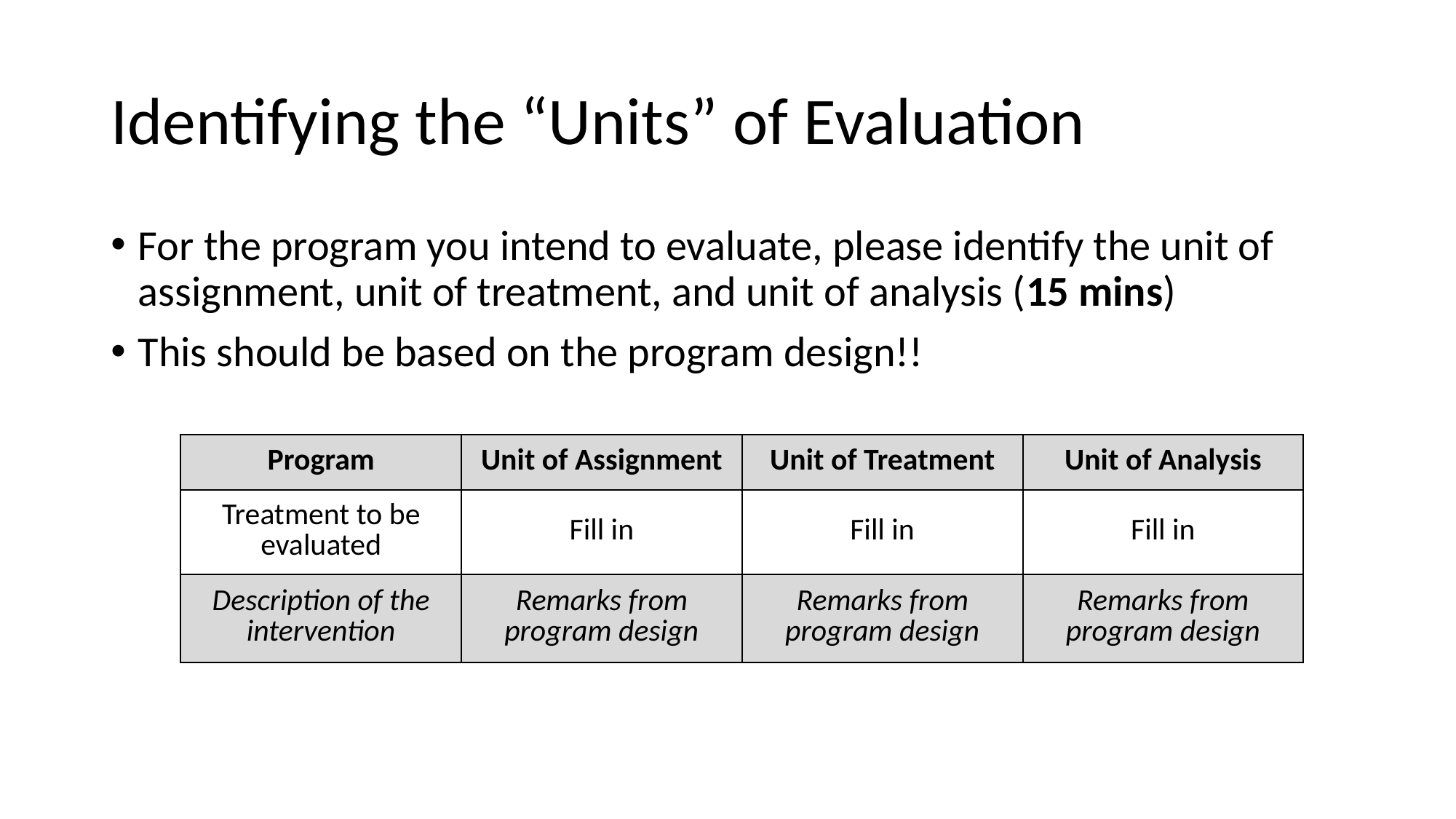

# Identifying the “Units” of Evaluation
For the program you intend to evaluate, please identify the unit of assignment, unit of treatment, and unit of analysis (15 mins)
This should be based on the program design!!
| Program | Unit of Assignment | Unit of Treatment | Unit of Analysis |
| --- | --- | --- | --- |
| Treatment to be evaluated | Fill in | Fill in | Fill in |
| Description of the intervention | Remarks from program design | Remarks from program design | Remarks from program design |